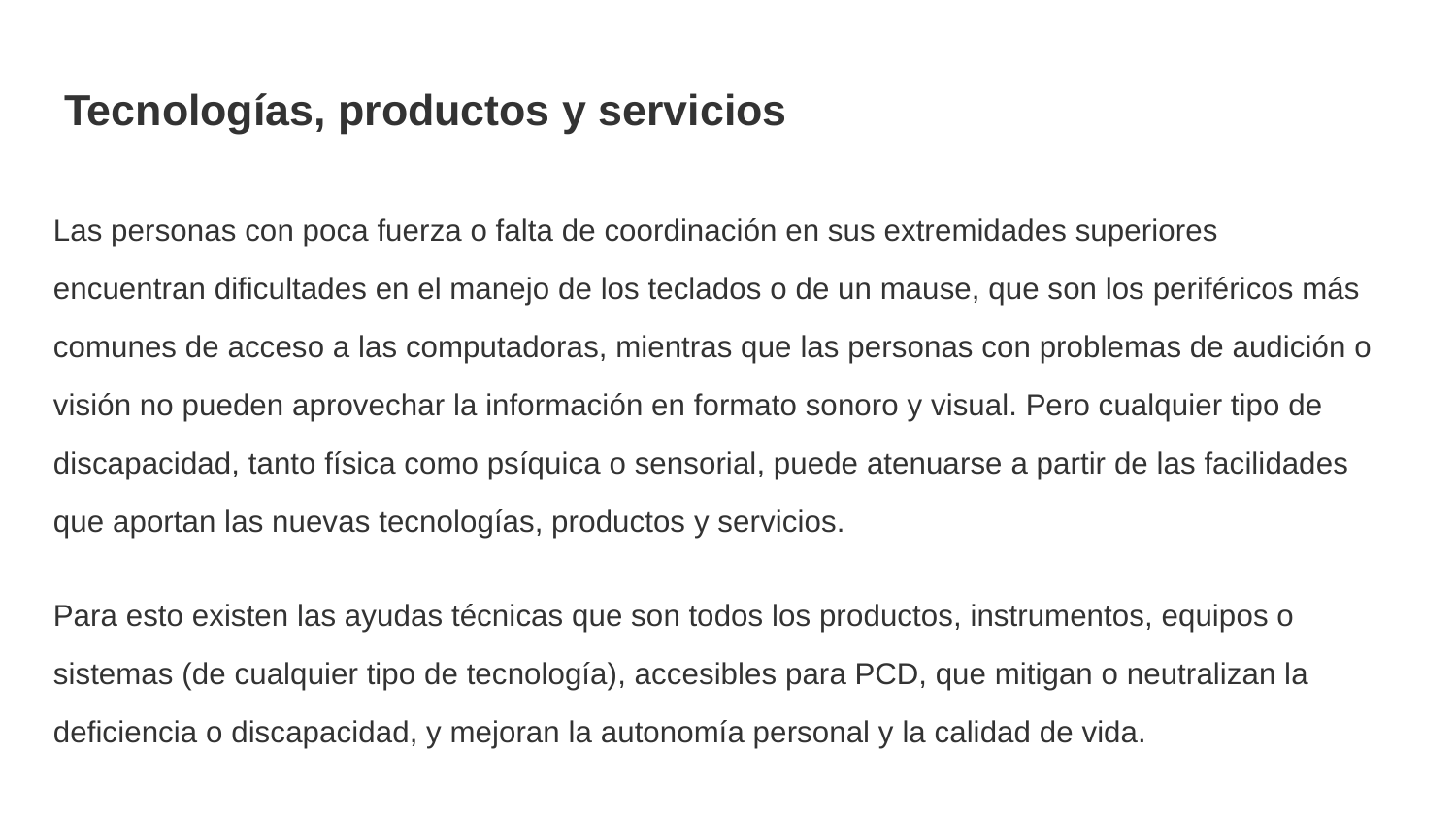

# Tecnologías, productos y servicios
Las personas con poca fuerza o falta de coordinación en sus extremidades superiores encuentran dificultades en el manejo de los teclados o de un mause, que son los periféricos más comunes de acceso a las computadoras, mientras que las personas con problemas de audición o visión no pueden aprovechar la información en formato sonoro y visual. Pero cualquier tipo de discapacidad, tanto física como psíquica o sensorial, puede atenuarse a partir de las facilidades que aportan las nuevas tecnologías, productos y servicios.
Para esto existen las ayudas técnicas que son todos los productos, instrumentos, equipos o sistemas (de cualquier tipo de tecnología), accesibles para PCD, que mitigan o neutralizan la deficiencia o discapacidad, y mejoran la autonomía personal y la calidad de vida.